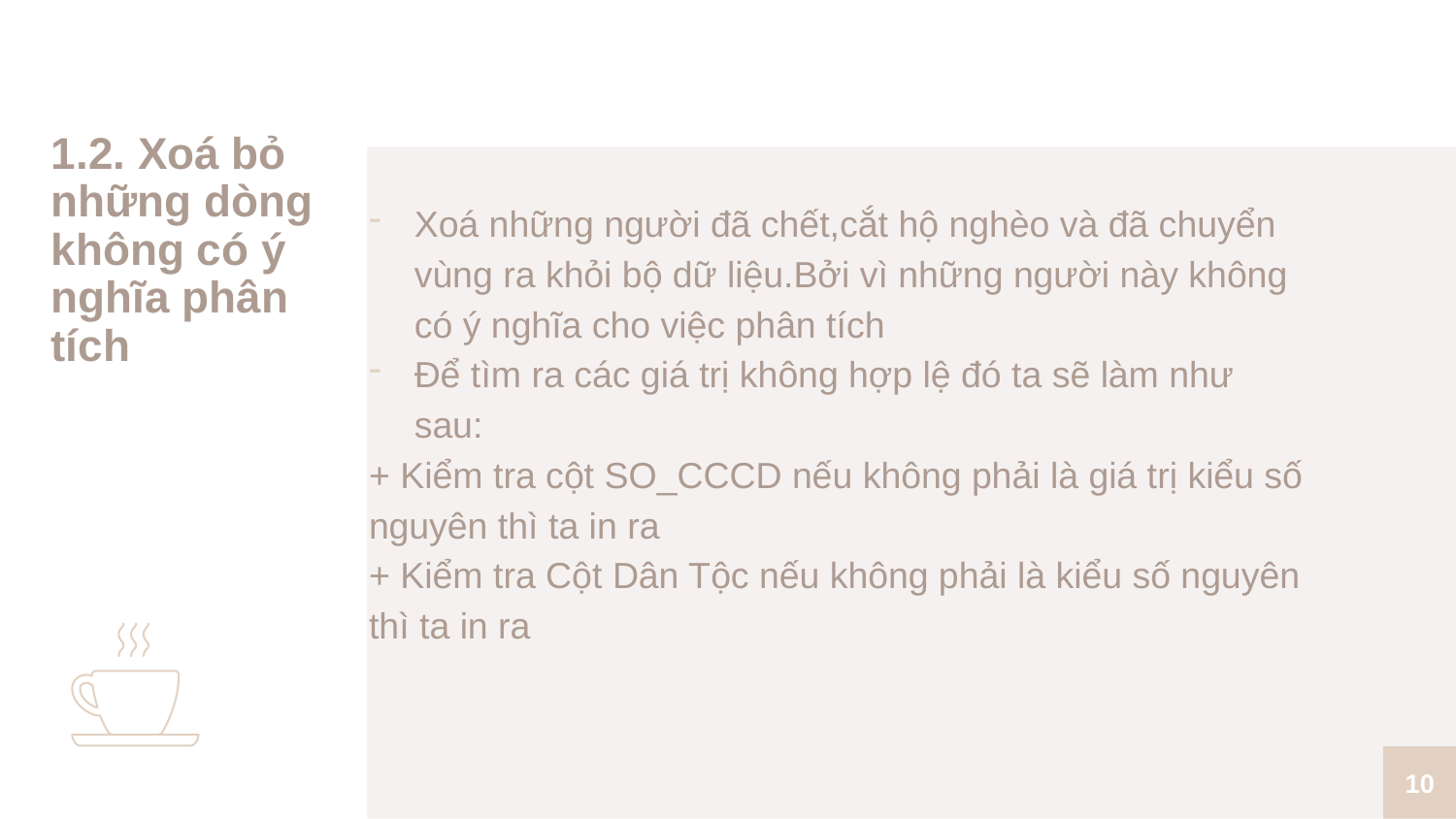

# 1.2. Xoá bỏ những dòng không có ý nghĩa phân tích
Xoá những người đã chết,cắt hộ nghèo và đã chuyển vùng ra khỏi bộ dữ liệu.Bởi vì những người này không có ý nghĩa cho việc phân tích
Để tìm ra các giá trị không hợp lệ đó ta sẽ làm như sau:
+ Kiểm tra cột SO_CCCD nếu không phải là giá trị kiểu số nguyên thì ta in ra
+ Kiểm tra Cột Dân Tộc nếu không phải là kiểu số nguyên thì ta in ra

10